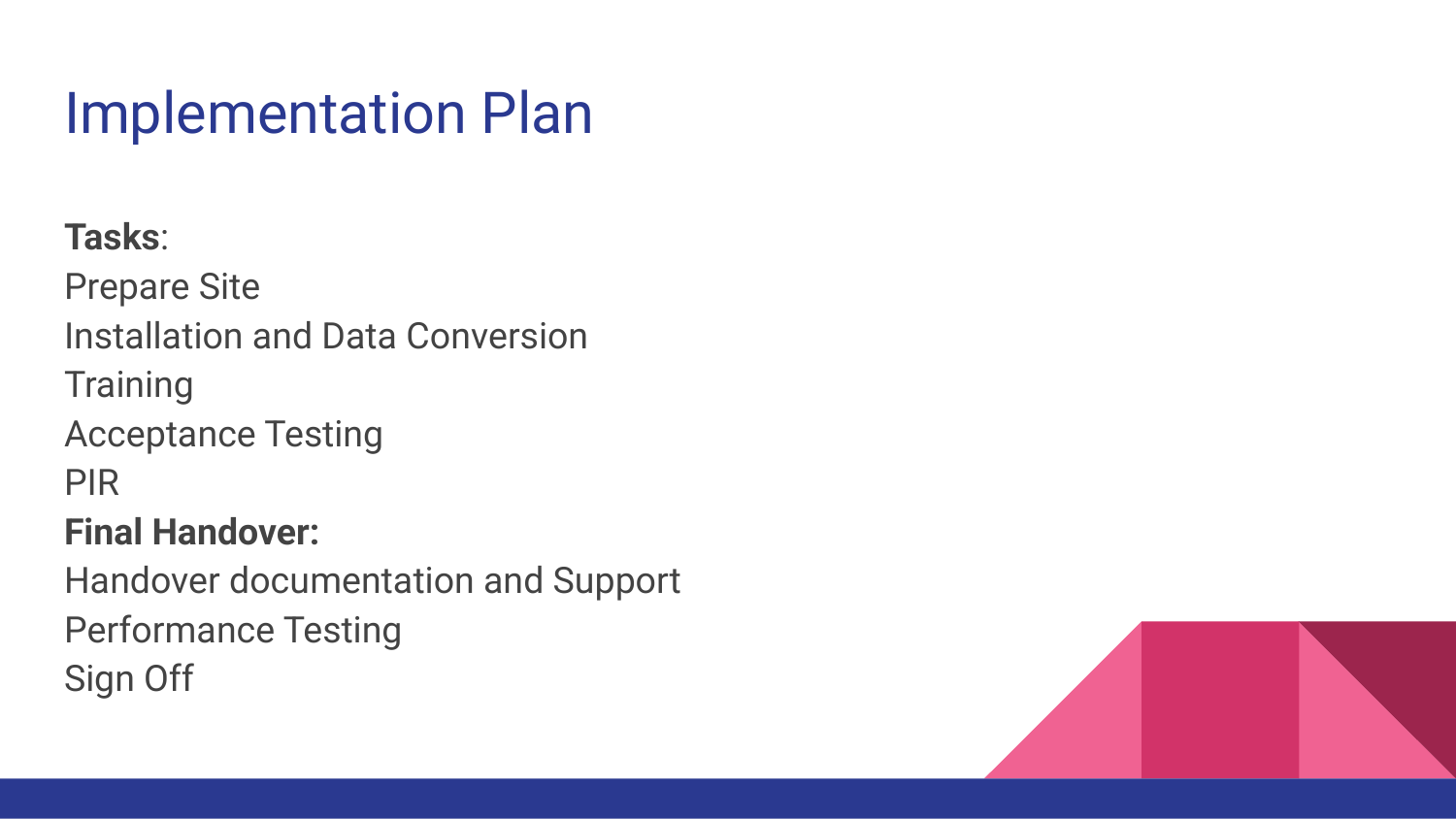

# Implementation Plan
Tasks:
Prepare Site
Installation and Data Conversion
Training
Acceptance Testing
PIR
Final Handover:
Handover documentation and Support
Performance Testing
Sign Off